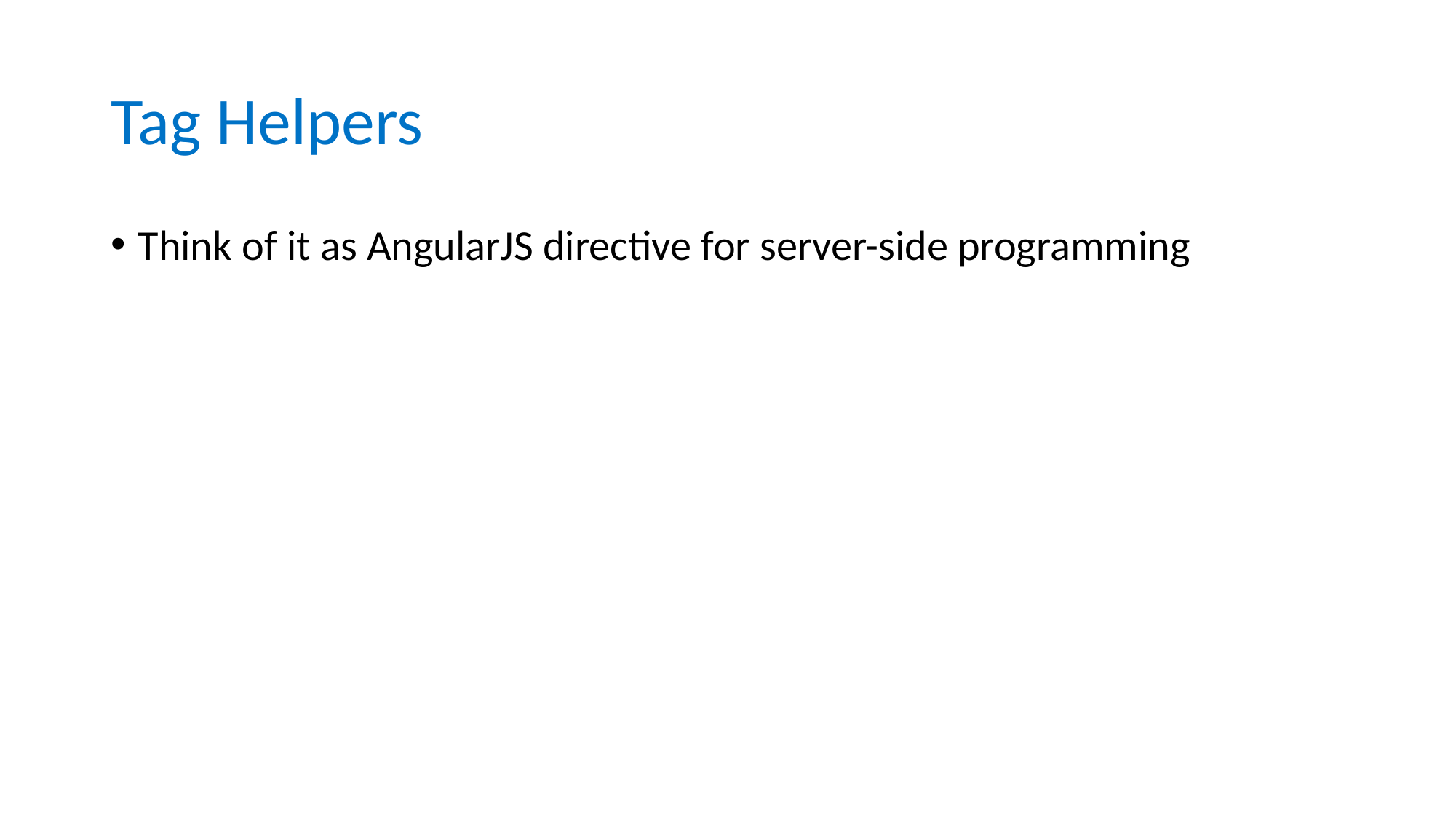

# Tag Helpers
Think of it as AngularJS directive for server-side programming